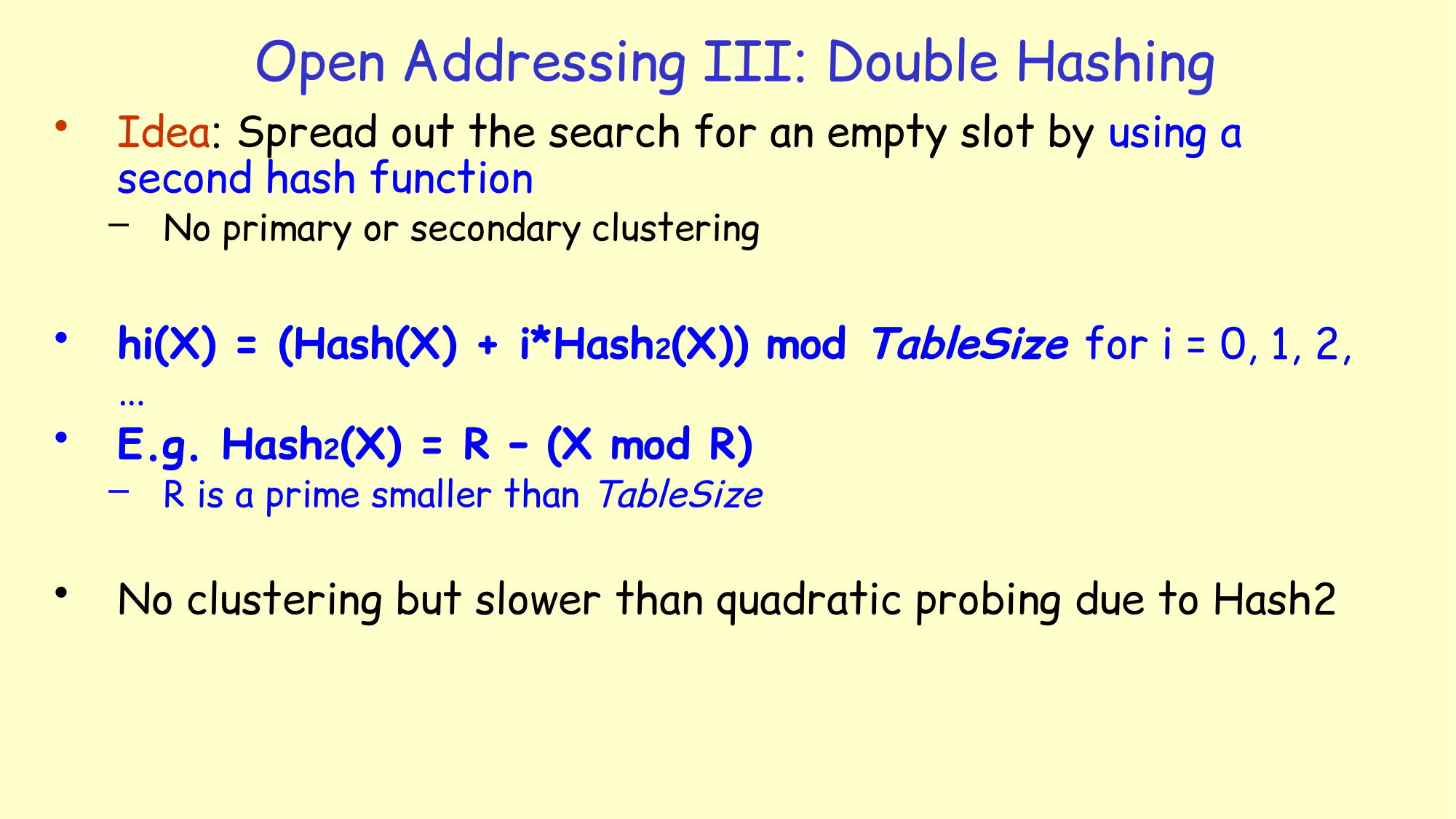

# Open Addressing III: Double Hashing
Idea: Spread out the search for an empty slot by using a second hash function
No primary or secondary clustering

hi(X) = (Hash(X) + i*Hash2(X)) mod TableSize for i = 0, 1, 2, …
E.g. Hash2(X) = R – (X mod R)
R is a prime smaller than TableSize

No clustering but slower than quadratic probing due to Hash2